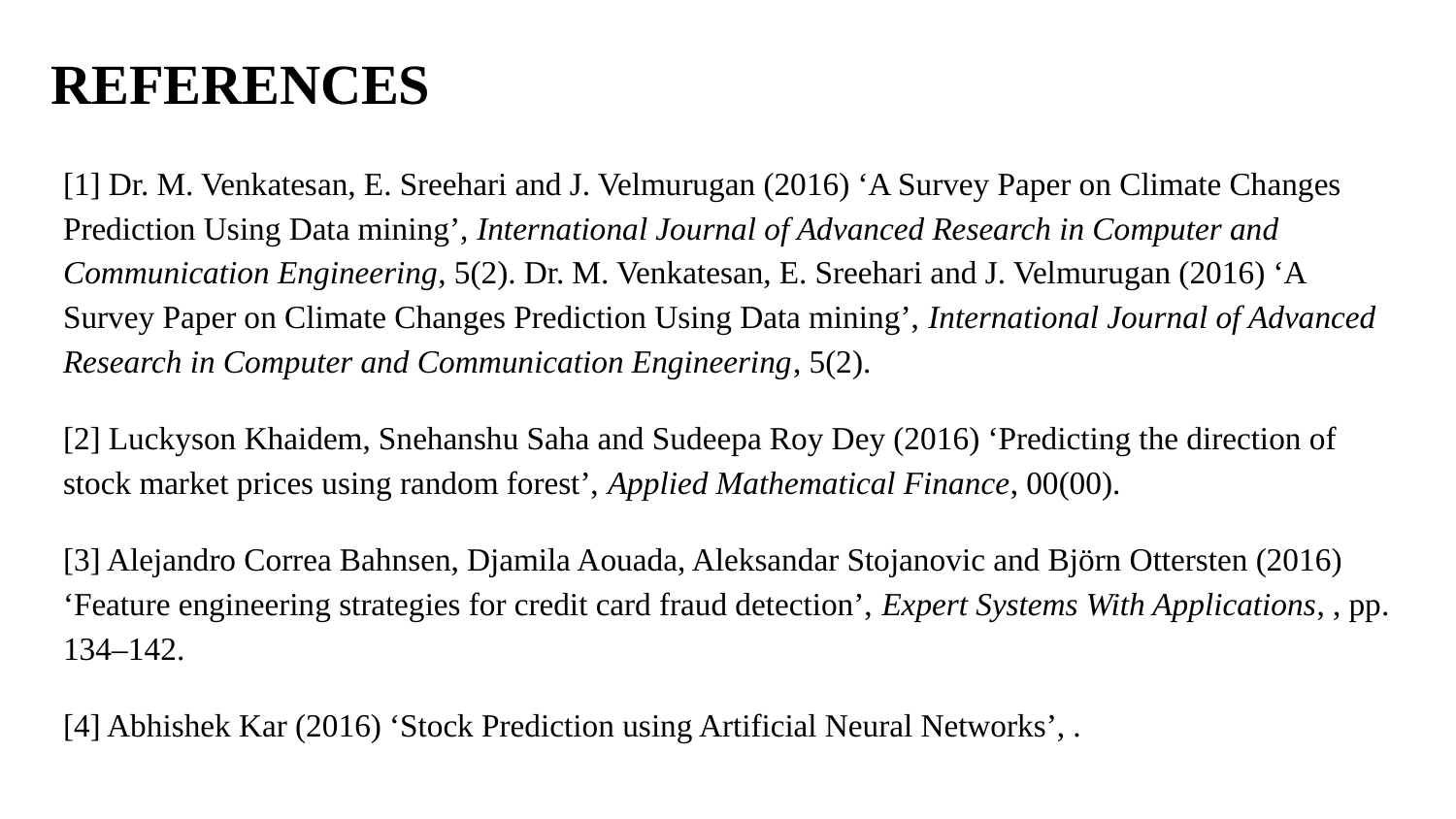

# REFERENCES
[1] Dr. M. Venkatesan, E. Sreehari and J. Velmurugan (2016) ‘A Survey Paper on Climate Changes Prediction Using Data mining’, International Journal of Advanced Research in Computer and Communication Engineering, 5(2). Dr. M. Venkatesan, E. Sreehari and J. Velmurugan (2016) ‘A Survey Paper on Climate Changes Prediction Using Data mining’, International Journal of Advanced Research in Computer and Communication Engineering, 5(2).
[2] Luckyson Khaidem, Snehanshu Saha and Sudeepa Roy Dey (2016) ‘Predicting the direction of stock market prices using random forest’, Applied Mathematical Finance, 00(00).
[3] Alejandro Correa Bahnsen, Djamila Aouada, Aleksandar Stojanovic and Björn Ottersten (2016) ‘Feature engineering strategies for credit card fraud detection’, Expert Systems With Applications, , pp. 134–142.
[4] Abhishek Kar (2016) ‘Stock Prediction using Artificial Neural Networks’, .